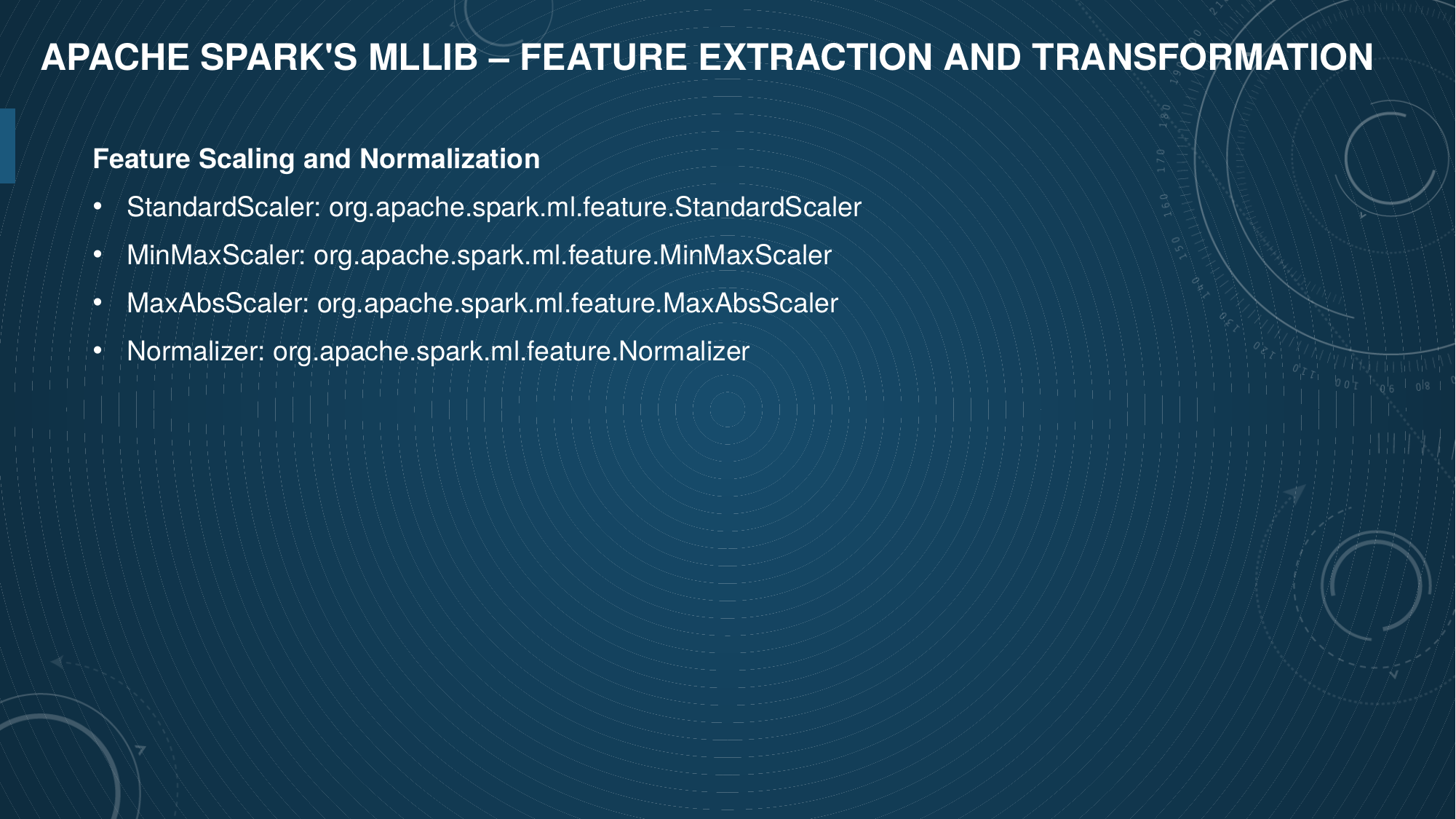

# Apache Spark's Mllib – Feature Extraction and Transformation
Feature Scaling and Normalization
StandardScaler: org.apache.spark.ml.feature.StandardScaler
MinMaxScaler: org.apache.spark.ml.feature.MinMaxScaler
MaxAbsScaler: org.apache.spark.ml.feature.MaxAbsScaler
Normalizer: org.apache.spark.ml.feature.Normalizer